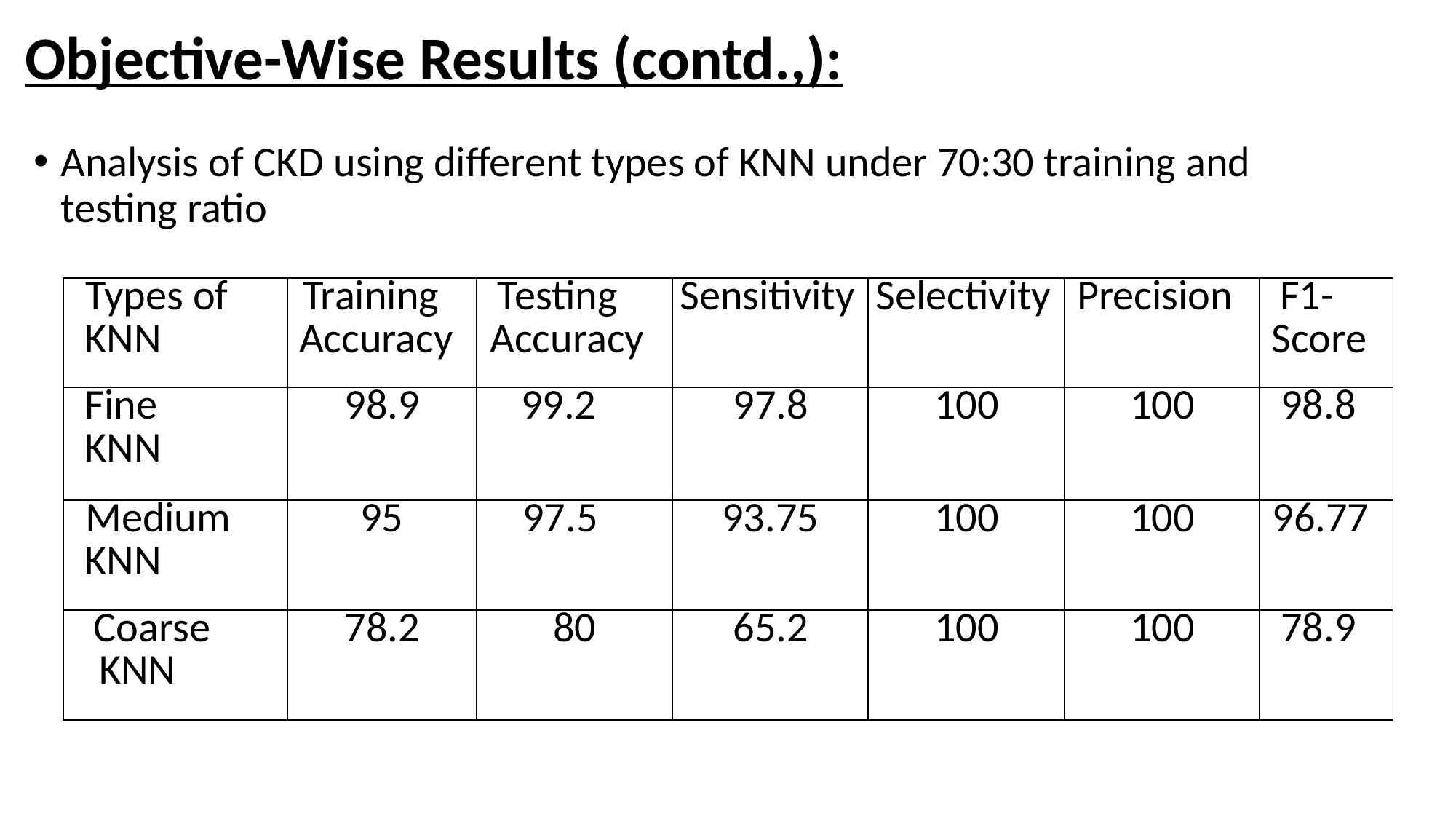

# Objective-Wise Results (contd.,):
Analysis of CKD using different types of KNN under 70:30 training and testing ratio

| Types of KNN | Training Accuracy | Testing Accuracy | Sensitivity | Selectivity | Precision | F1- Score |
| --- | --- | --- | --- | --- | --- | --- |
| Fine KNN | 98.9 | 99.2 | 97.8 | 100 | 100 | 98.8 |
| Medium KNN | 95 | 97.5 | 93.75 | 100 | 100 | 96.77 |
| Coarse KNN | 78.2 | 80 | 65.2 | 100 | 100 | 78.9 |